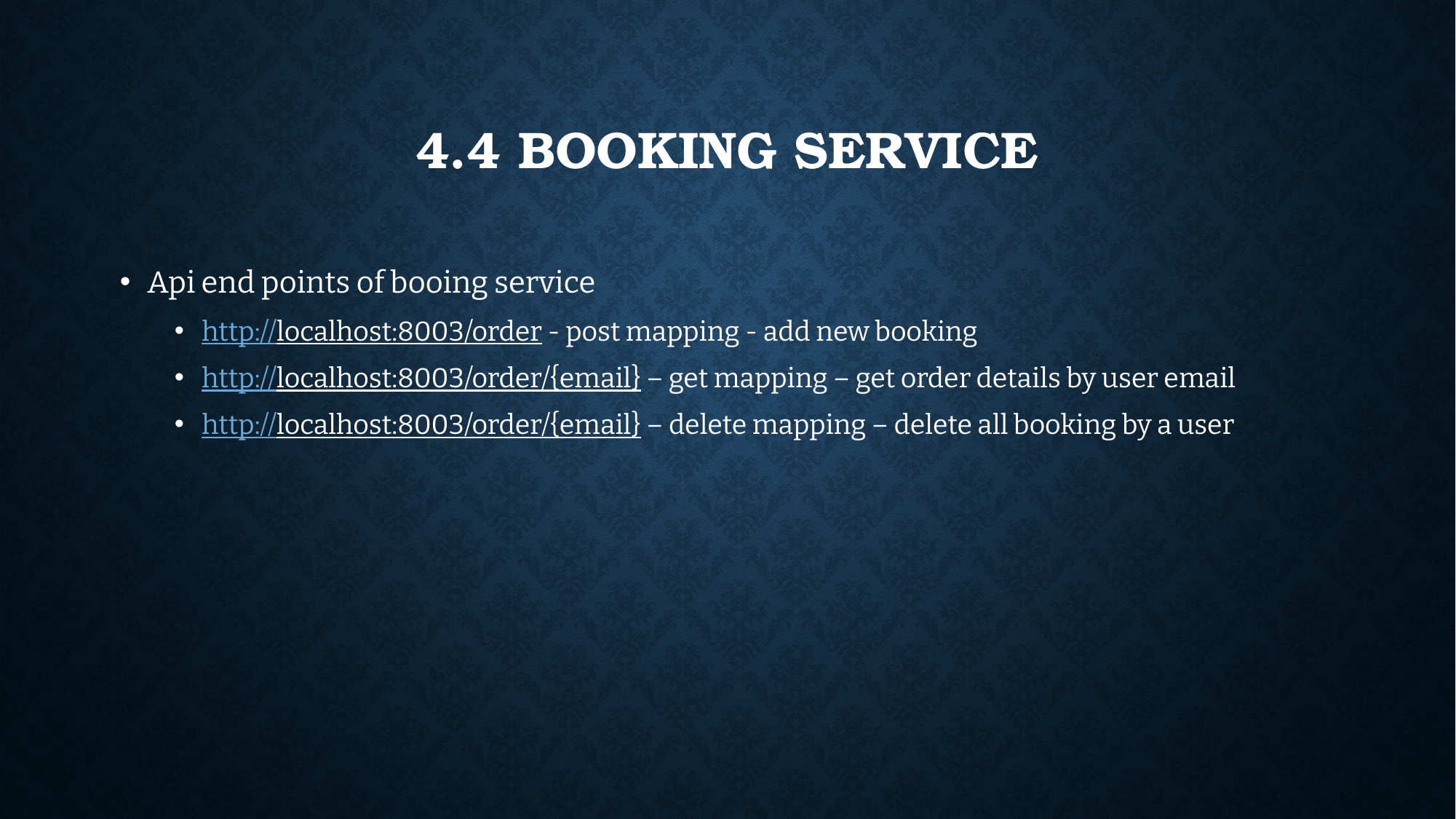

# 4.4 booking service
Api end points of booing service
http://localhost:8003/order - post mapping - add new booking
http://localhost:8003/order/{email} – get mapping – get order details by user email
http://localhost:8003/order/{email} – delete mapping – delete all booking by a user